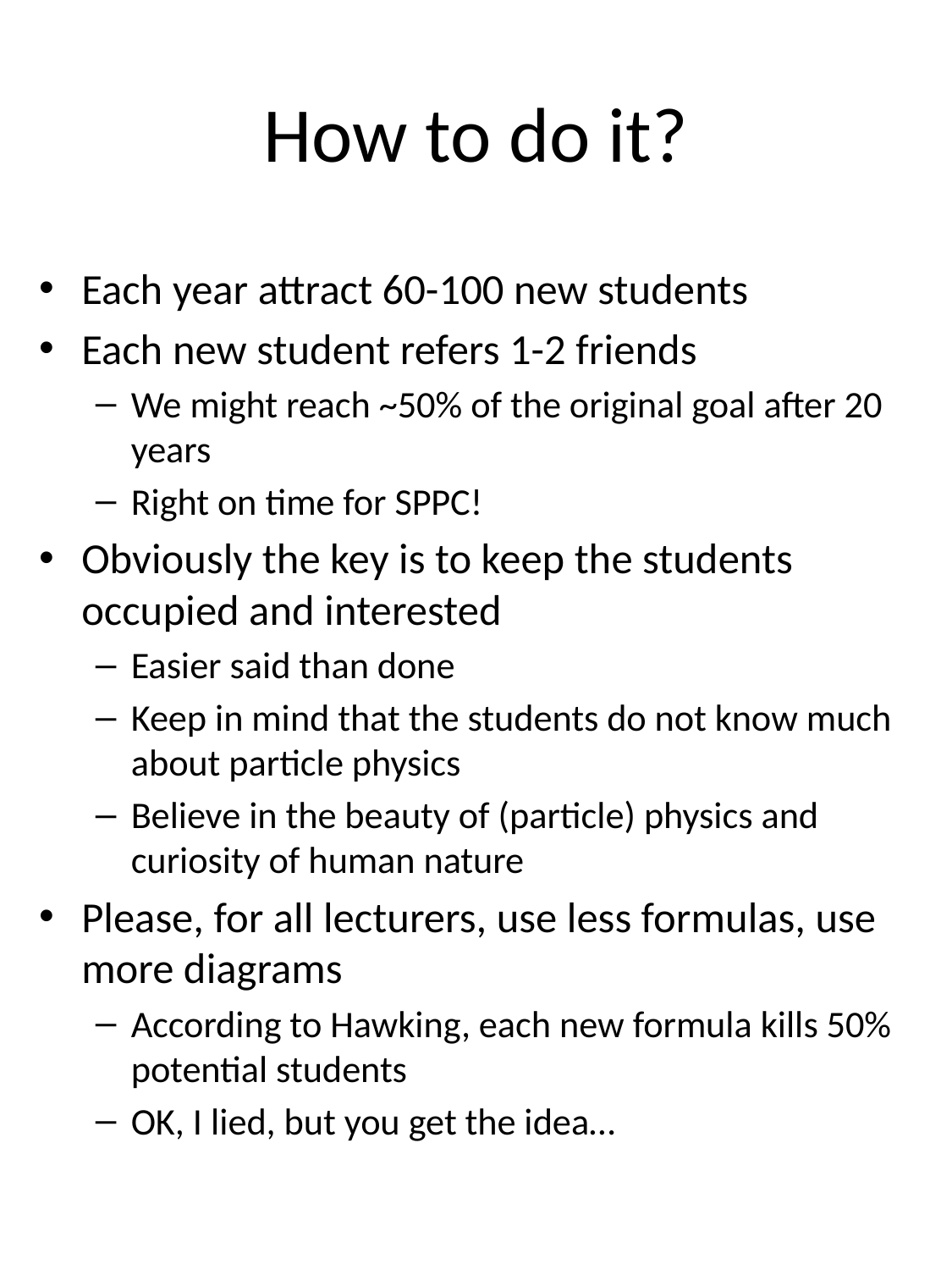

# How to do it?
Each year attract 60-100 new students
Each new student refers 1-2 friends
We might reach ~50% of the original goal after 20 years
Right on time for SPPC!
Obviously the key is to keep the students occupied and interested
Easier said than done
Keep in mind that the students do not know much about particle physics
Believe in the beauty of (particle) physics and curiosity of human nature
Please, for all lecturers, use less formulas, use more diagrams
According to Hawking, each new formula kills 50% potential students
OK, I lied, but you get the idea…